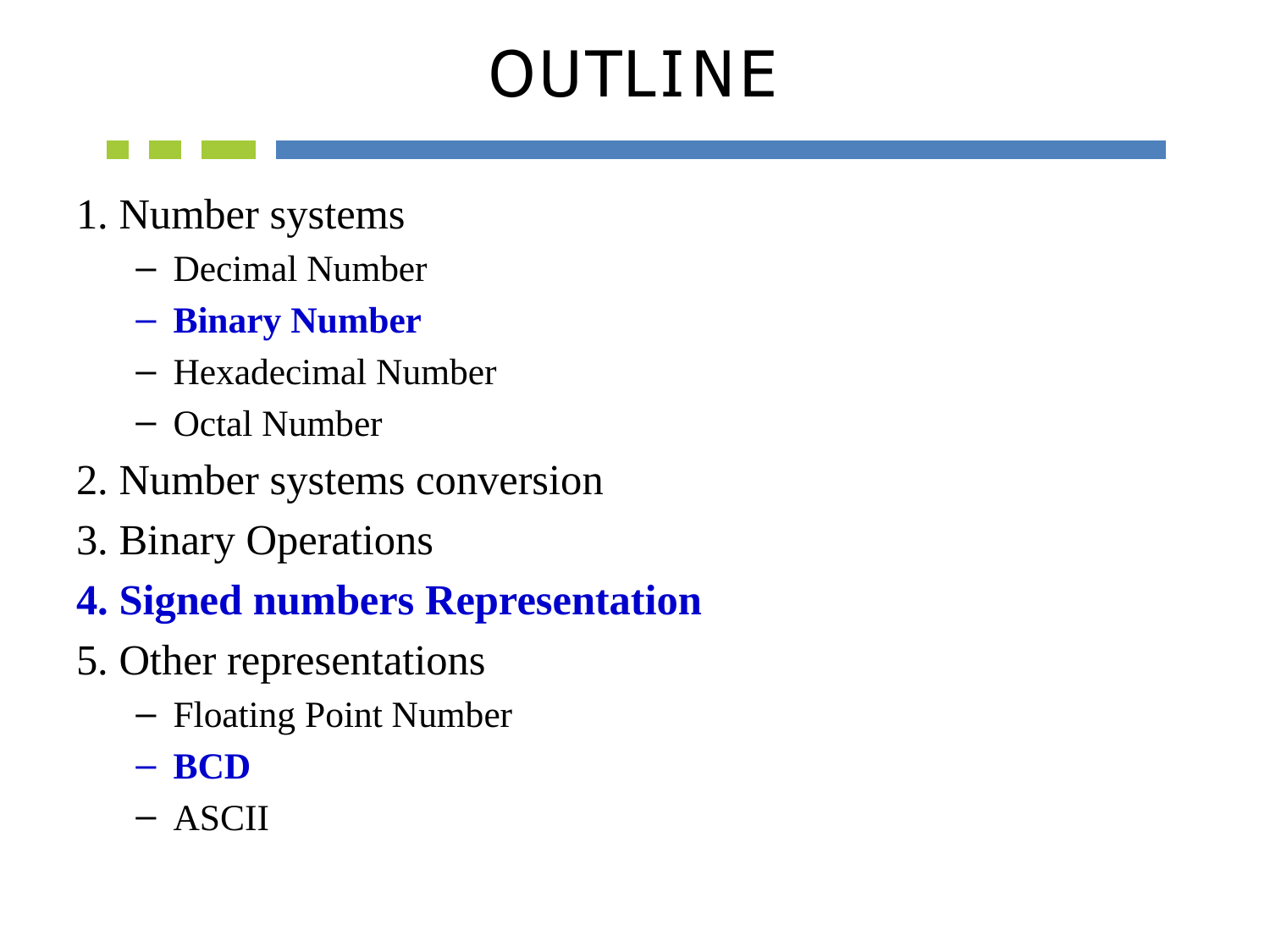

# OUTLINE
1. Number systems
Decimal Number
Binary Number
Hexadecimal Number
Octal Number
2. Number systems conversion
3. Binary Operations
4. Signed numbers Representation
5. Other representations
Floating Point Number
BCD
ASCII